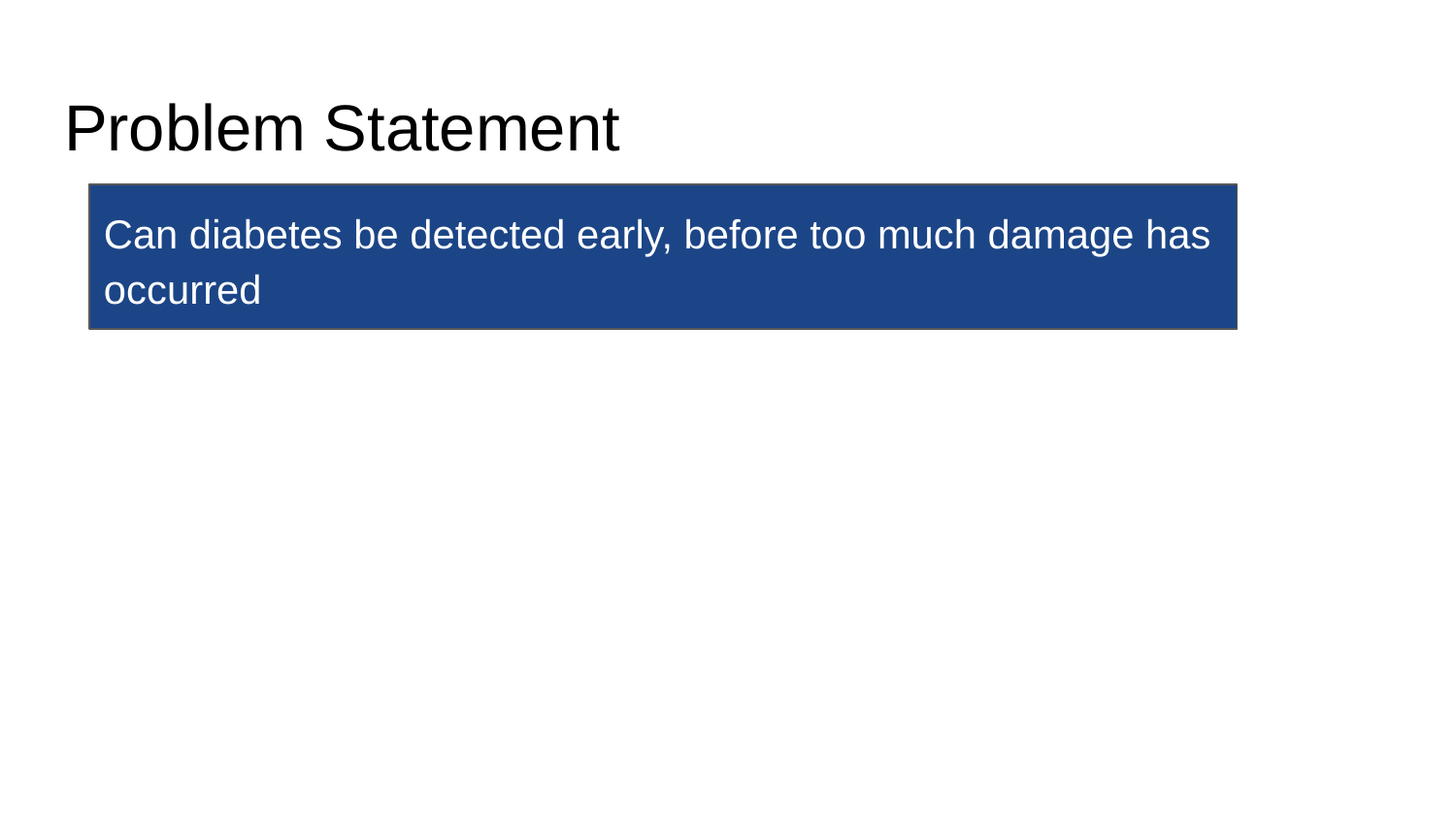

# Problem Statement
Can diabetes be detected early, before too much damage has occurred